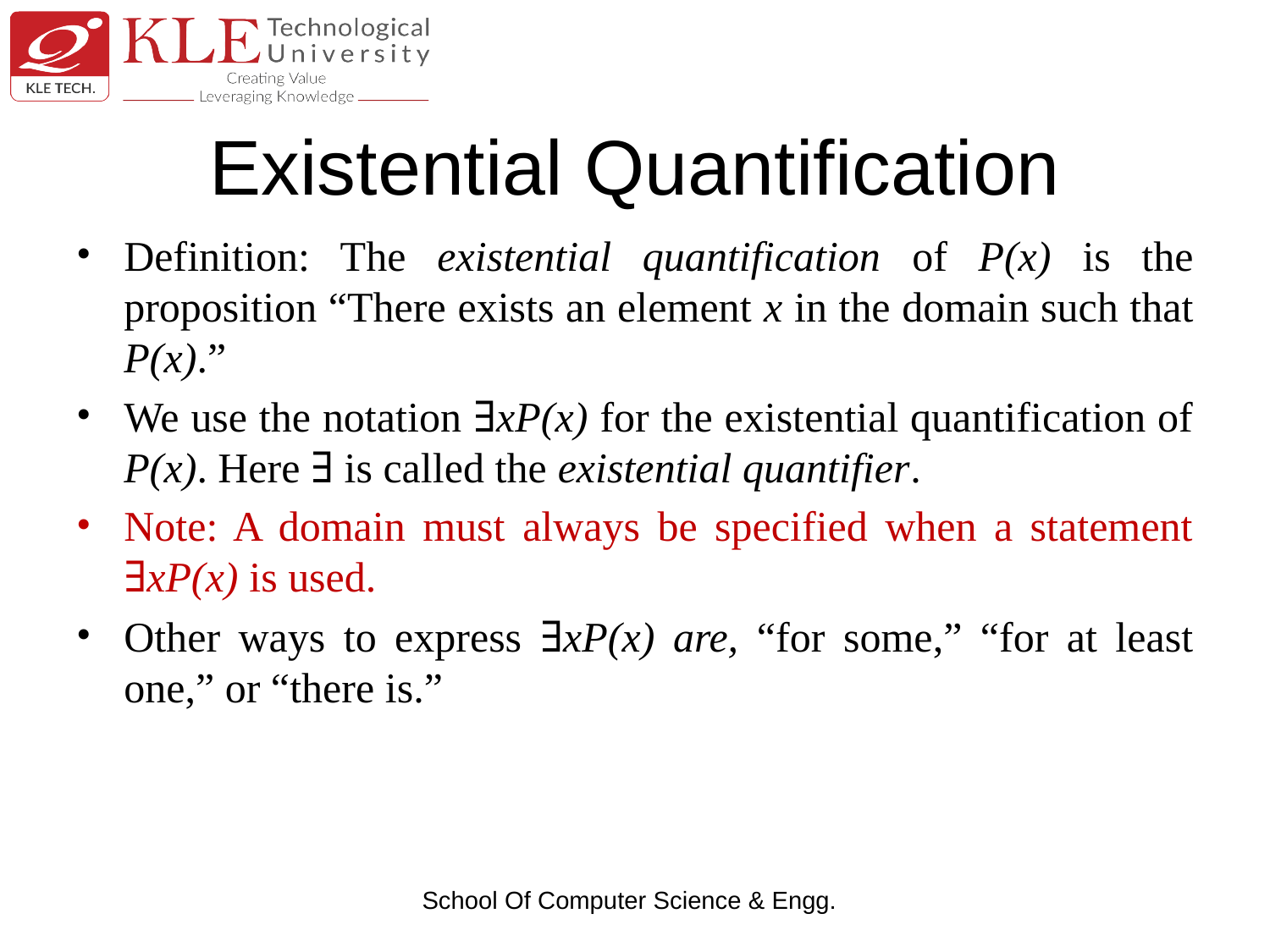

# Existential Quantification
Definition: The existential quantification of P(x) is the proposition “There exists an element x in the domain such that P(x).”
We use the notation ∃xP(x) for the existential quantification of P(x). Here ∃ is called the existential quantifier.
Note: A domain must always be specified when a statement ∃xP(x) is used.
Other ways to express ∃xP(x) are, “for some,” “for at least one,” or “there is.”